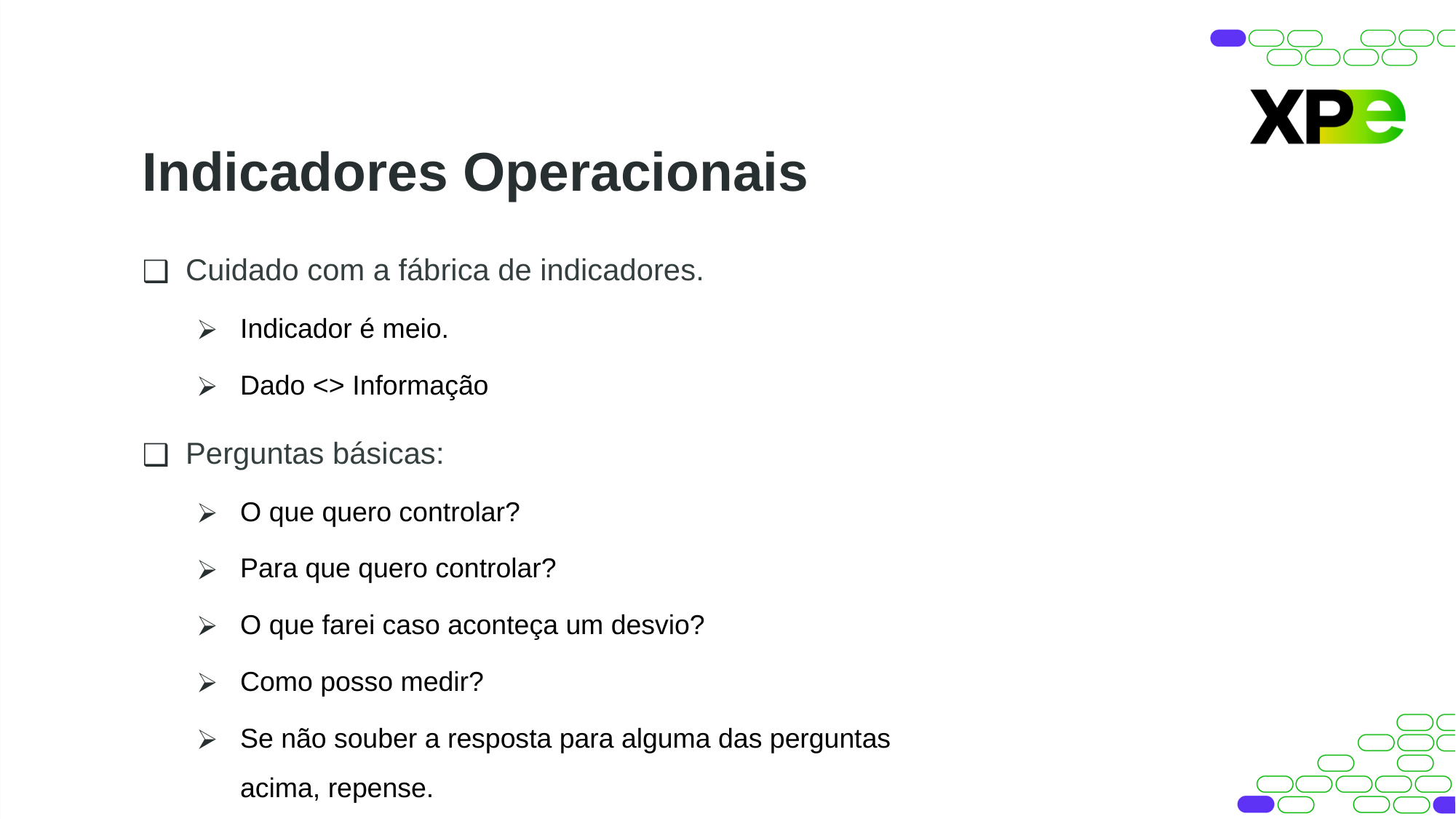

Indicadores Operacionais
Cuidado com a fábrica de indicadores.
Indicador é meio.
Dado <> Informação
Perguntas básicas:
O que quero controlar?
Para que quero controlar?
O que farei caso aconteça um desvio?
Como posso medir?
Se não souber a resposta para alguma das perguntas acima, repense.